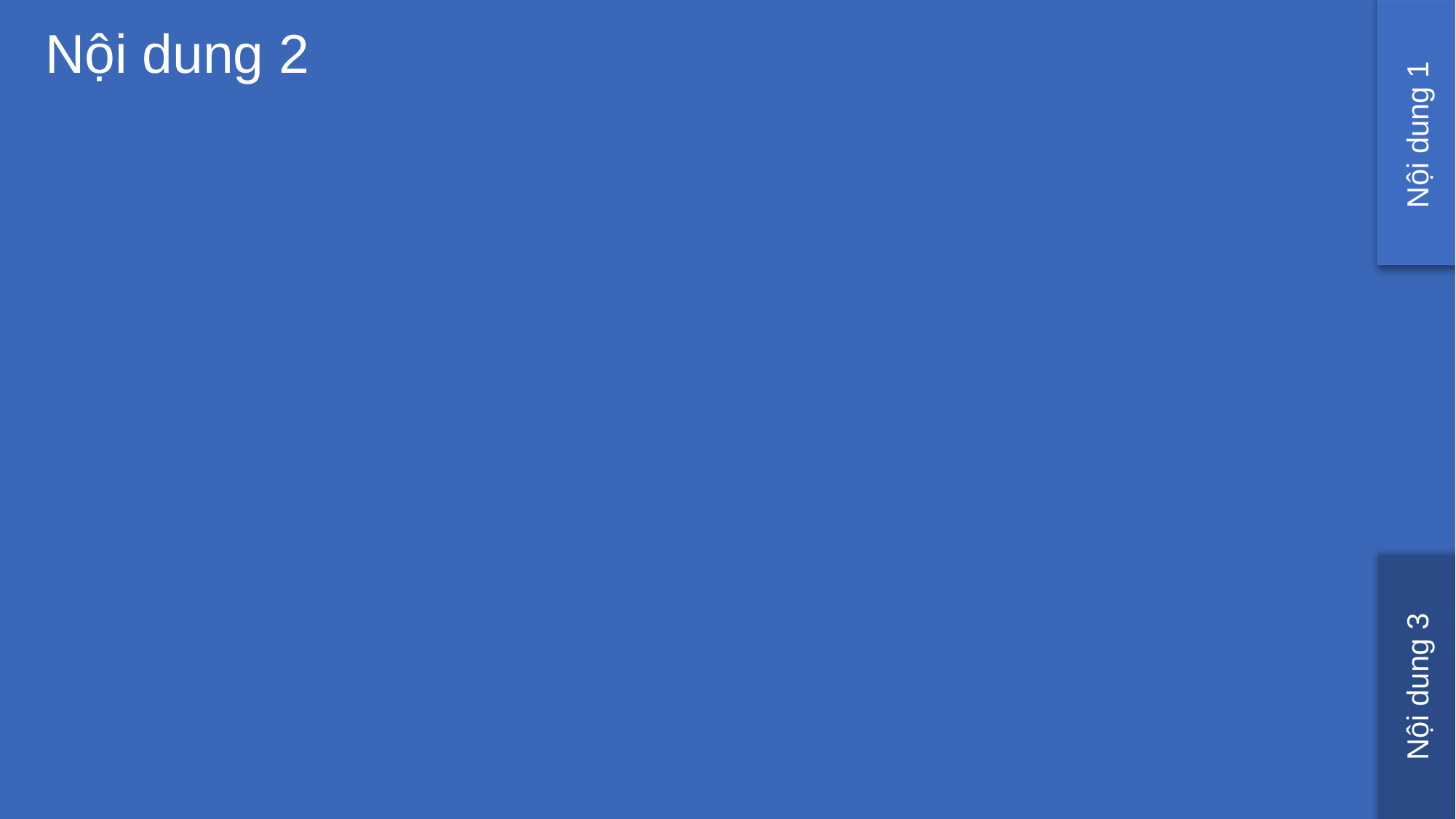

Nội dung 2
Nội dung 1

Nội dung 3